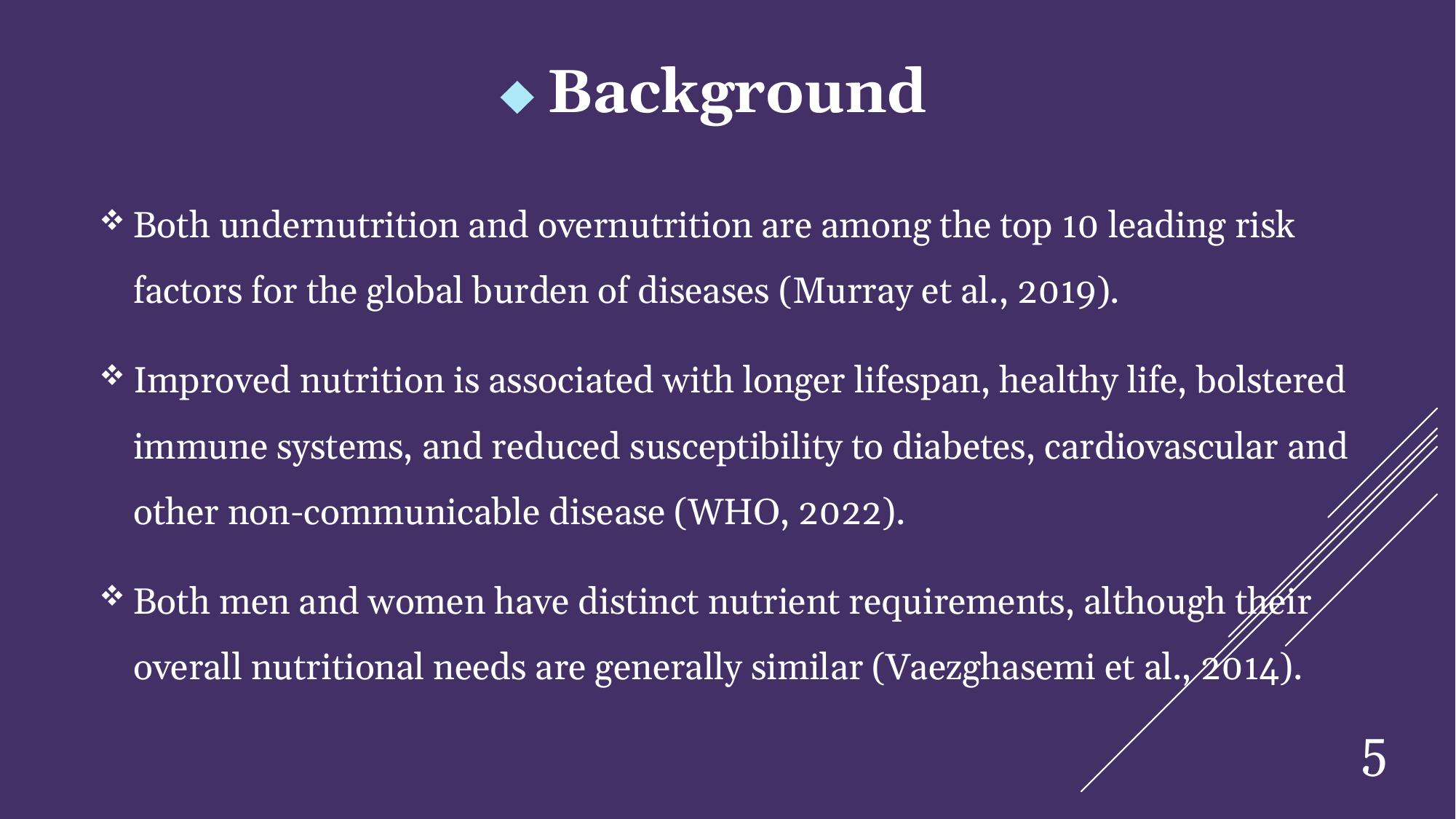

# ♦ Background
Both undernutrition and overnutrition are among the top 10 leading risk factors for the global burden of diseases (Murray et al., 2019).
Improved nutrition is associated with longer lifespan, healthy life, bolstered immune systems, and reduced susceptibility to diabetes, cardiovascular and other non-communicable disease (WHO, 2022).
Both men and women have distinct nutrient requirements, although their overall nutritional needs are generally similar (Vaezghasemi et al., 2014).
5